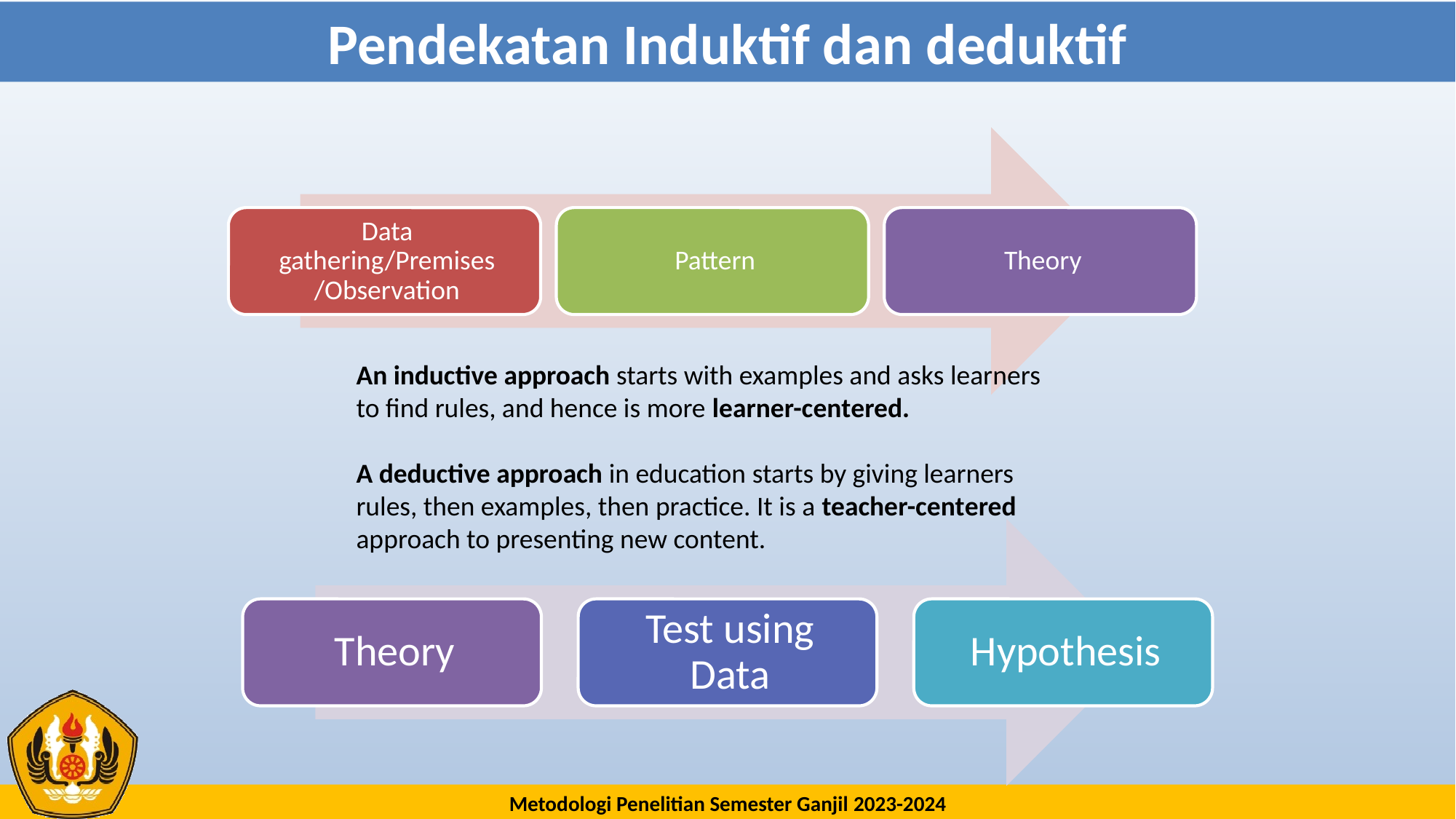

# Pendekatan Induktif dan deduktif
Data gathering/Premises /Observation
Pattern
Theory
An inductive approach starts with examples and asks learners to find rules, and hence is more learner-centered.

A deductive approach in education starts by giving learners rules, then examples, then practice. It is a teacher-centered approach to presenting new content.
Theory
Test using Data
Hypothesis